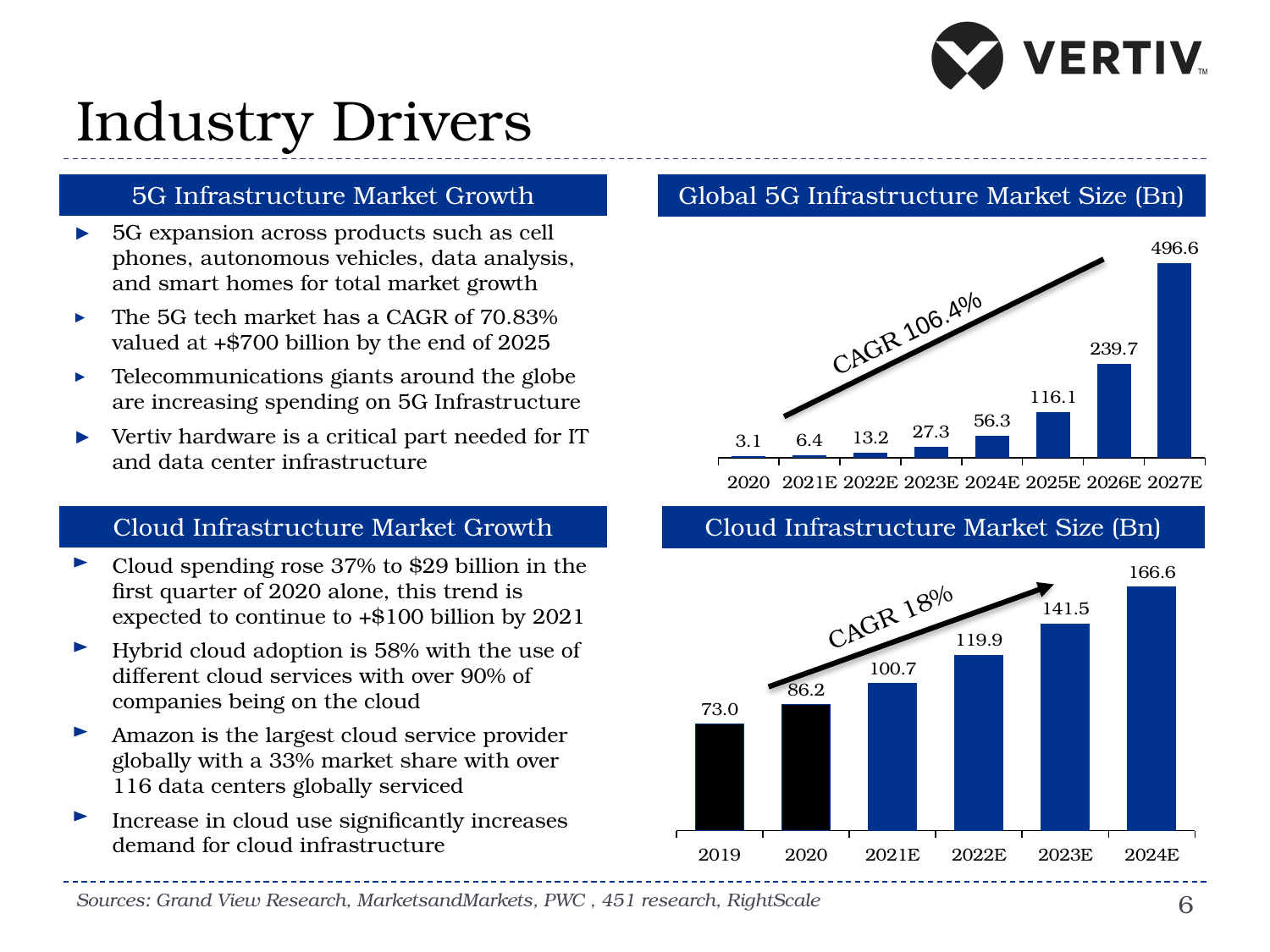

# Industry Drivers
5G Infrastructure Market Growth

Global 5G Infrastructure Market Size (Bn)

5G expansion across products such as cell phones, autonomous vehicles, data analysis, and smart homes for total market growth
The 5G tech market has a CAGR of 70.83% valued at +$700 billion by the end of 2025
Telecommunications giants around the globe are increasing spending on 5G Infrastructure
Vertiv hardware is a critical part needed for IT and data center infrastructure

### Chart

| Category |  |
|---|---|
| 2020 | 3.1 |
| 2021E | 6.4 |
| 2022E | 13.2 |
| 2023E | 27.3 |
| 2024E | 56.3 |
| 2025E | 116.1 |
| 2026E | 239.7 |
| 2027E | 496.6 |
CAGR 106.4%
Cloud Infrastructure Market Growth
Cloud Infrastructure Market Size (Bn)
Cloud spending rose 37% to $29 billion in the first quarter of 2020 alone, this trend is expected to continue to +$100 billion by 2021
Hybrid cloud adoption is 58% with the use of different cloud services with over 90% of companies being on the cloud
Amazon is the largest cloud service provider globally with a 33% market share with over 116 data centers globally serviced
Increase in cloud use significantly increases demand for cloud infrastructure

### Chart

| Category | Market Size (Bn) |
|---|---|
| 2019 | 73.0 |
| 2020 | 86.2 |
| 2021E | 100.7 |
| 2022E | 119.9 |
| 2023E | 141.5 |
| 2024E | 166.6 |
CAGR 18%
Sources: Grand View Research, MarketsandMarkets, PWC , 451 research, RightScale
6